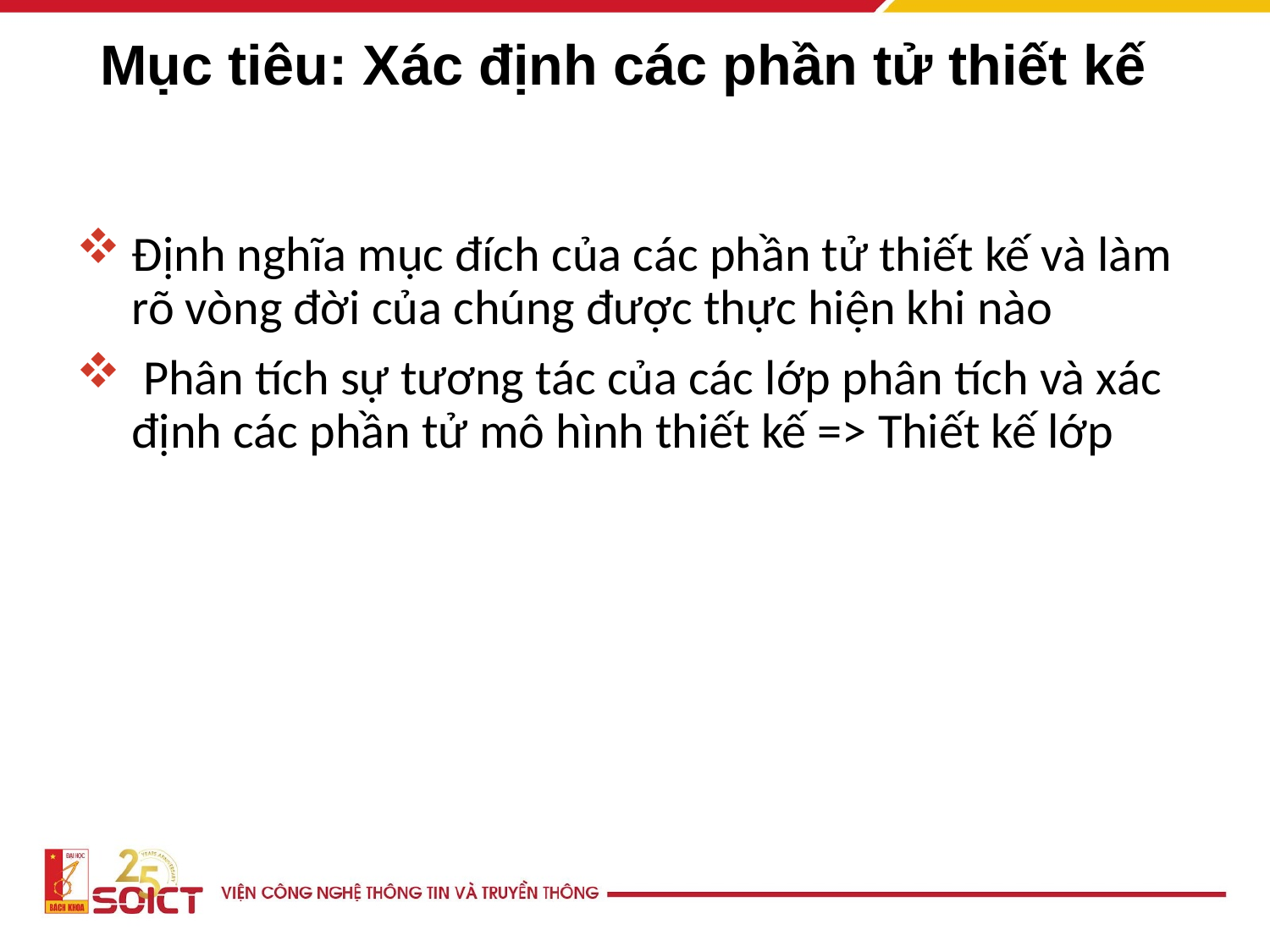

# Mục tiêu: Xác định các phần tử thiết kế
Định nghĩa mục đích của các phần tử thiết kế và làm rõ vòng đời của chúng được thực hiện khi nào
 Phân tích sự tương tác của các lớp phân tích và xác định các phần tử mô hình thiết kế => Thiết kế lớp